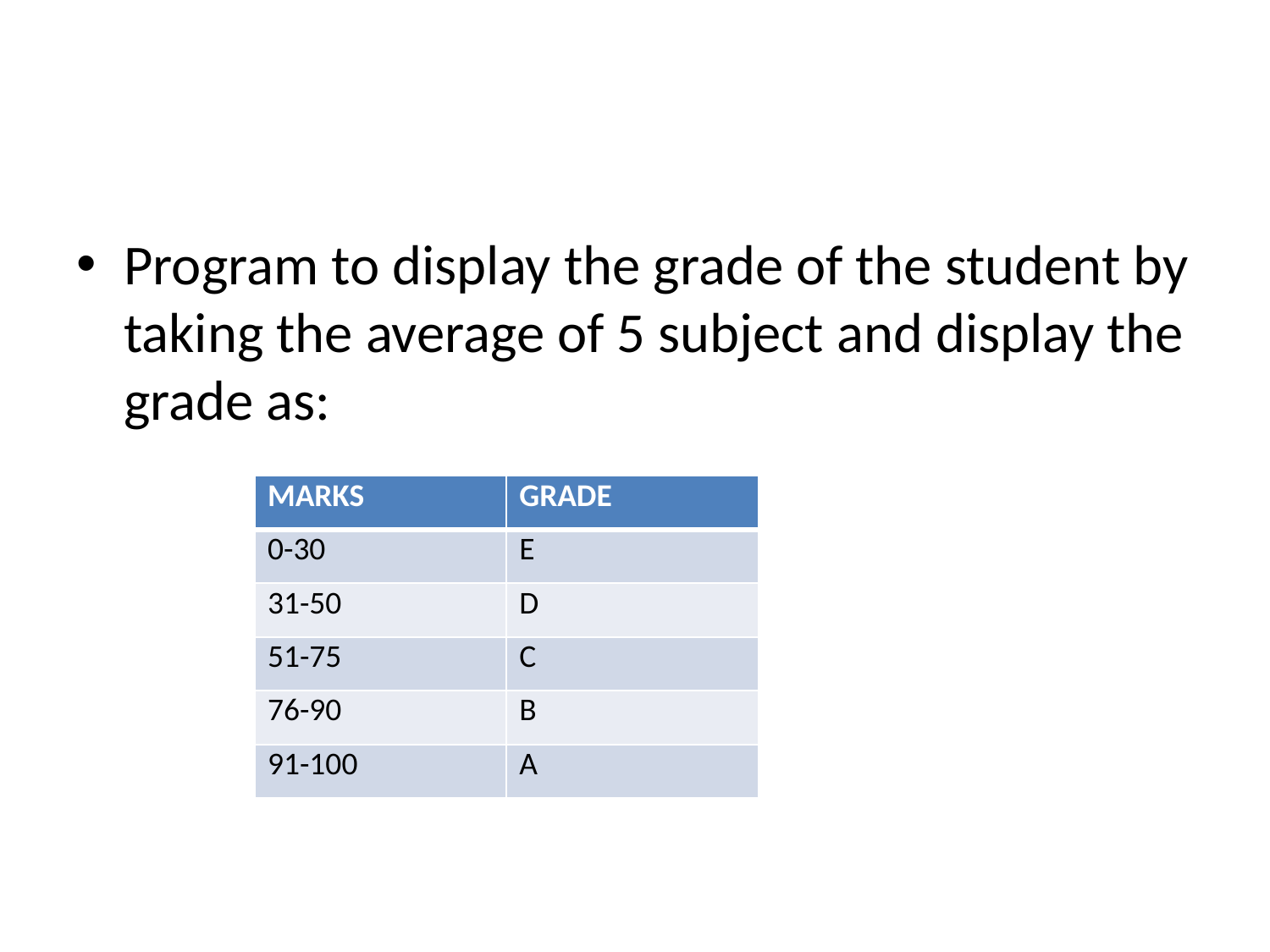

Program to display the grade of the student by taking the average of 5 subject and display the grade as:

| MARKS | GRADE |
| --- | --- |
| 0-30 | E |
| 31-50 | D |
| 51-75 | C |
| 76-90 | B |
| 91-100 | A |